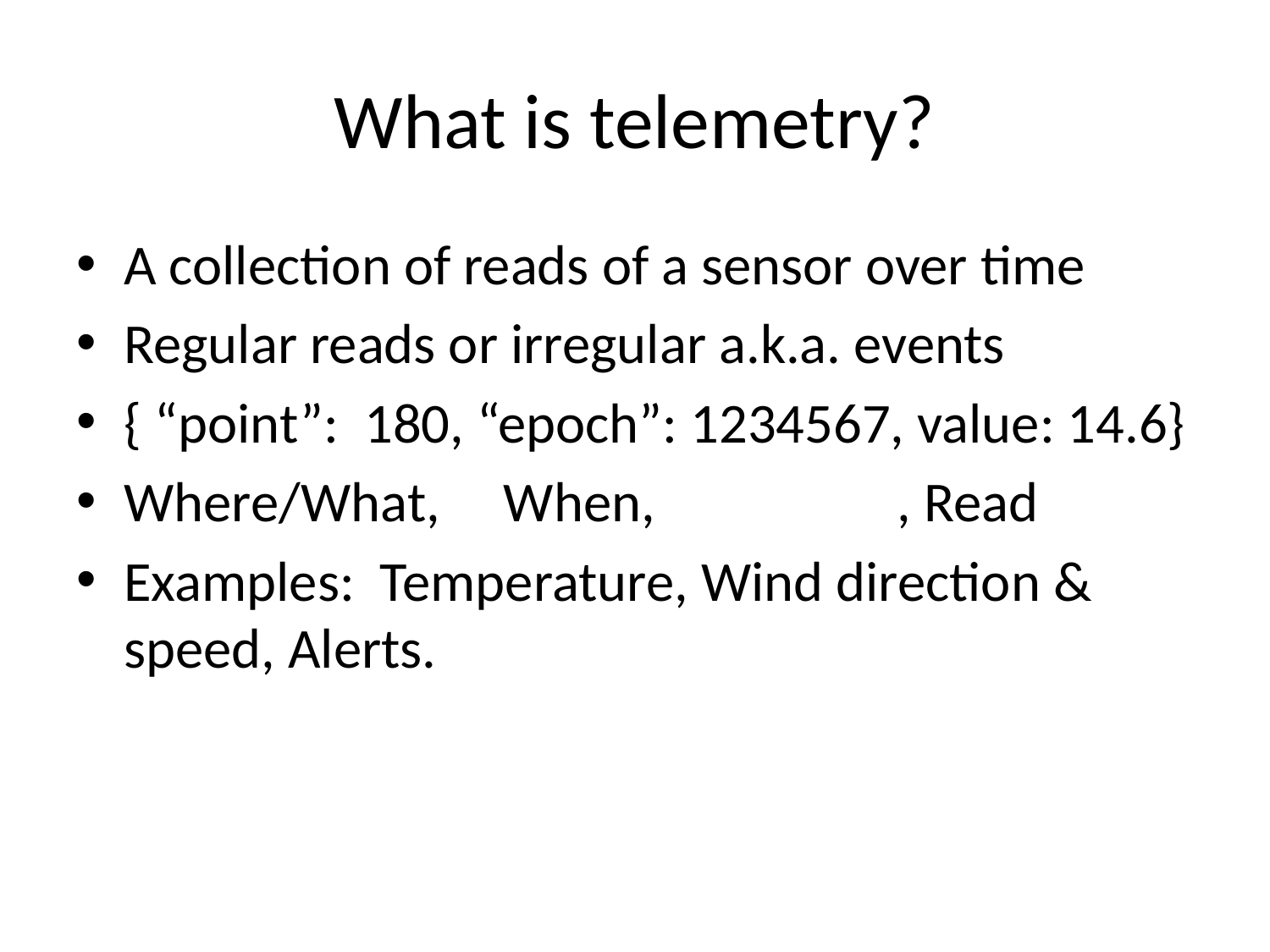

# What is telemetry?
A collection of reads of a sensor over time
Regular reads or irregular a.k.a. events
{ “point”:  180, “epoch”: 1234567, value: 14.6}
Where/What,     When,                   , Read
Examples:  Temperature, Wind direction & speed, Alerts.